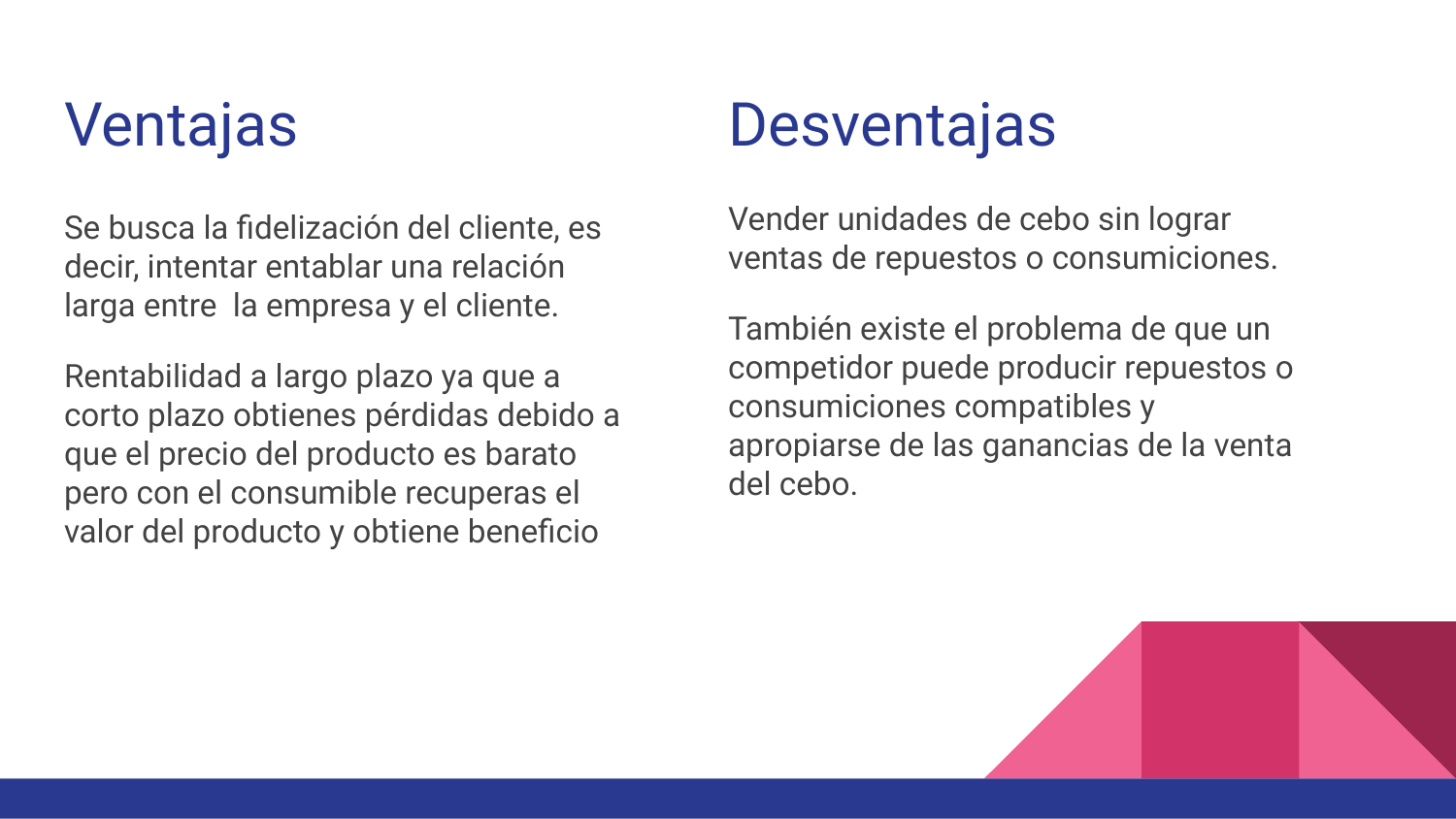

# Ventajas
Desventajas
Vender unidades de cebo sin lograr ventas de repuestos o consumiciones.
También existe el problema de que un competidor puede producir repuestos o consumiciones compatibles y apropiarse de las ganancias de la venta del cebo.
Se busca la fidelización del cliente, es decir, intentar entablar una relación larga entre  la empresa y el cliente.
Rentabilidad a largo plazo ya que a corto plazo obtienes pérdidas debido a que el precio del producto es barato pero con el consumible recuperas el valor del producto y obtiene beneficio